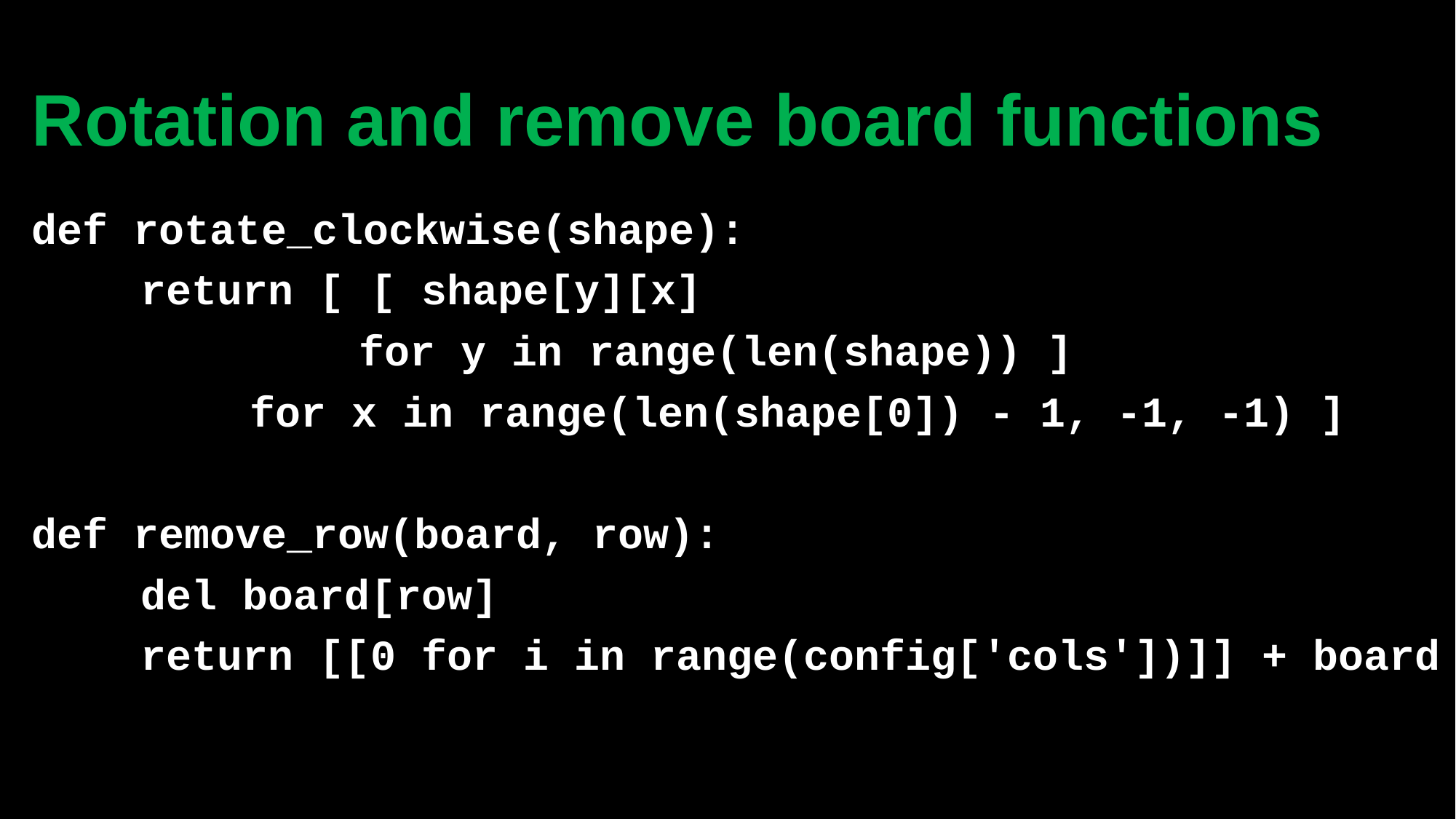

# Rotation and remove board functions
def rotate_clockwise(shape):
	return [ [ shape[y][x]
			for y in range(len(shape)) ]
		for x in range(len(shape[0]) - 1, -1, -1) ]

def remove_row(board, row):
	del board[row]
	return [[0 for i in range(config['cols'])]] + board